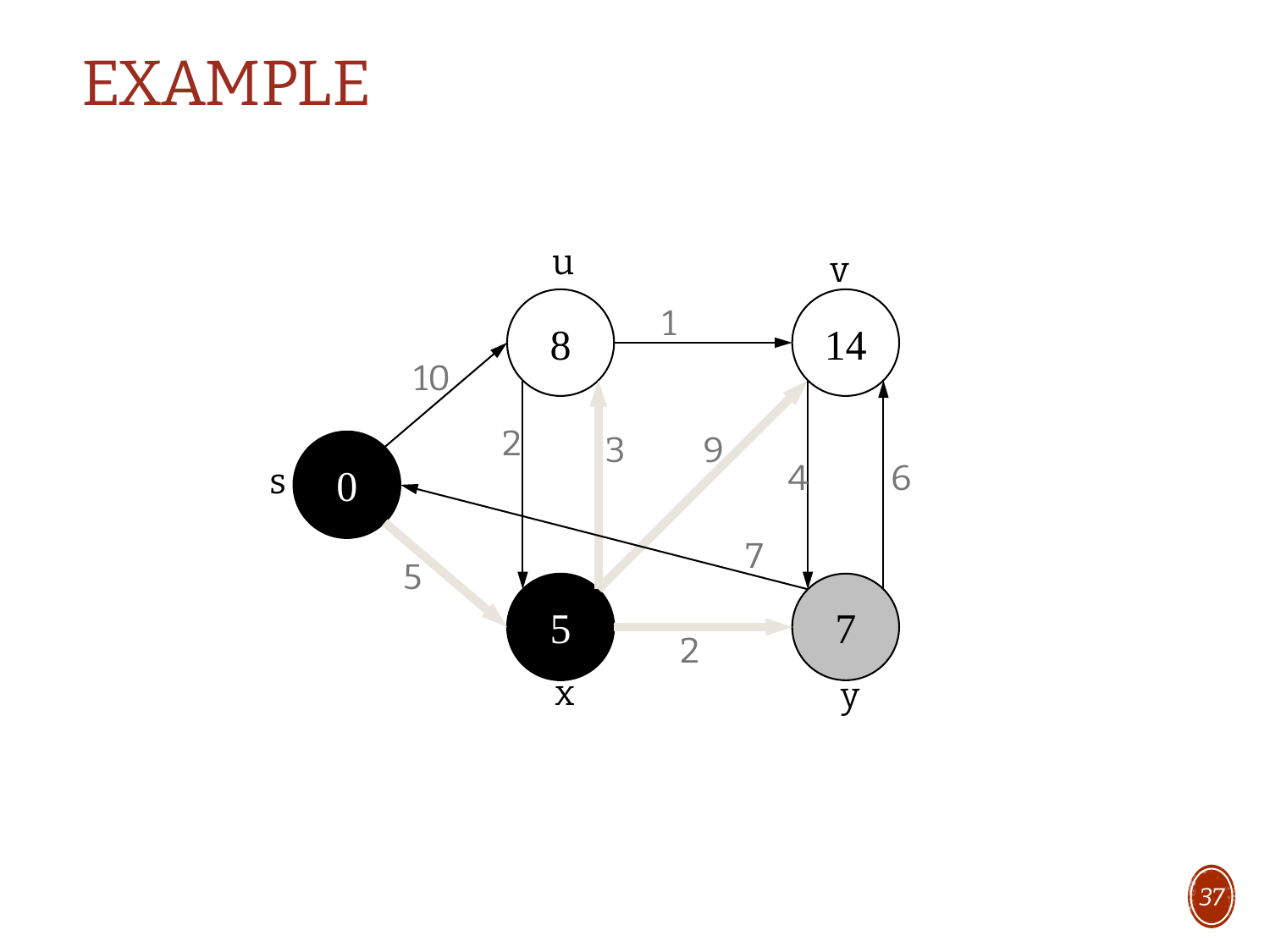

# Example
u
v
8
14
1
10
9
3
0
4
6
s
7
5
5
7
2
x
y
2
37